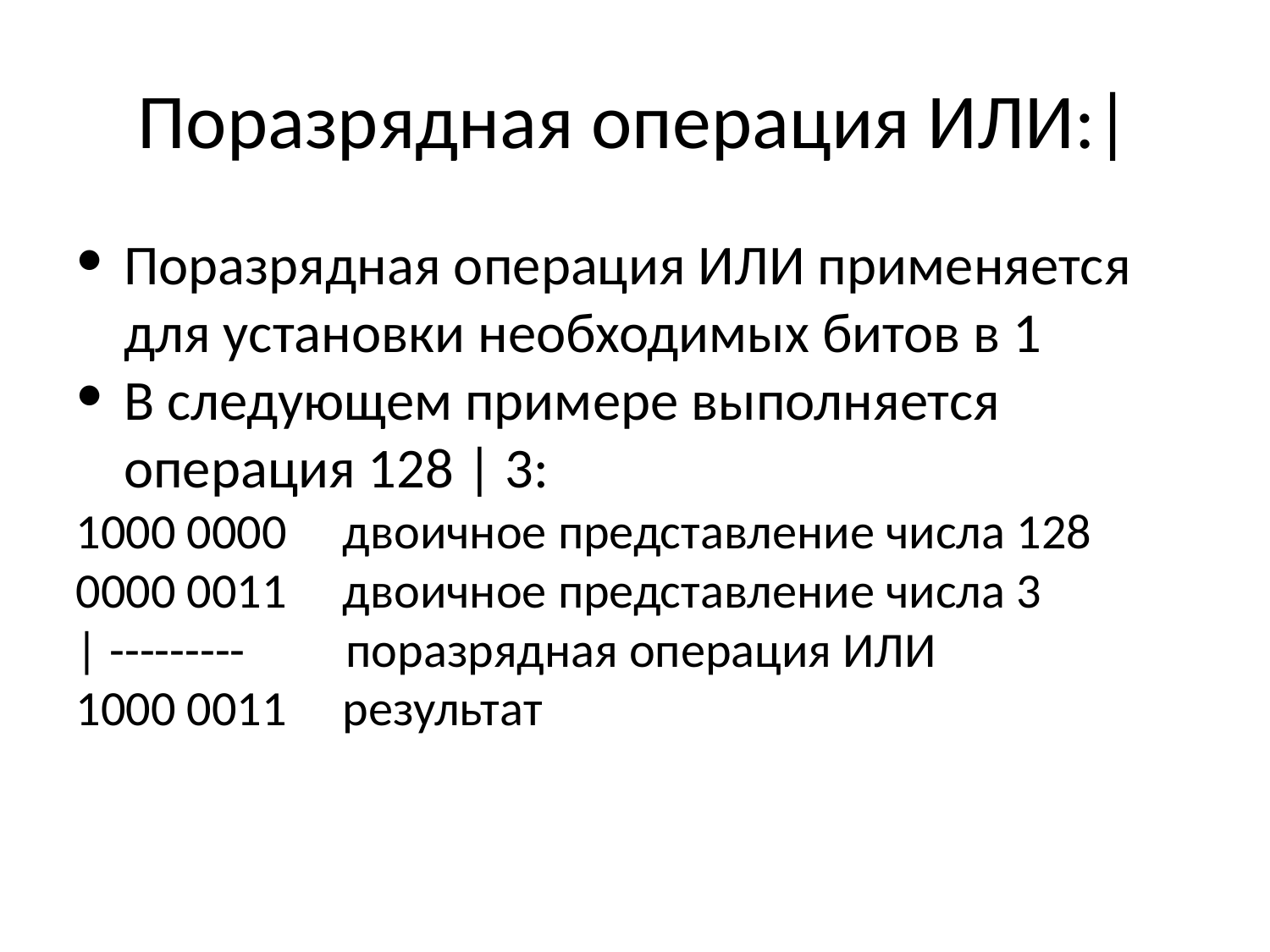

Поразрядная операция ИЛИ:|
Поразрядная операция ИЛИ применяется для установки необходимых битов в 1
В следующем примере выполняется операция 128 | 3:
1000 0000     двоичное представление числа 128
0000 0011     двоичное представление числа 3
| ---------         поразрядная операция ИЛИ
1000 0011     результат